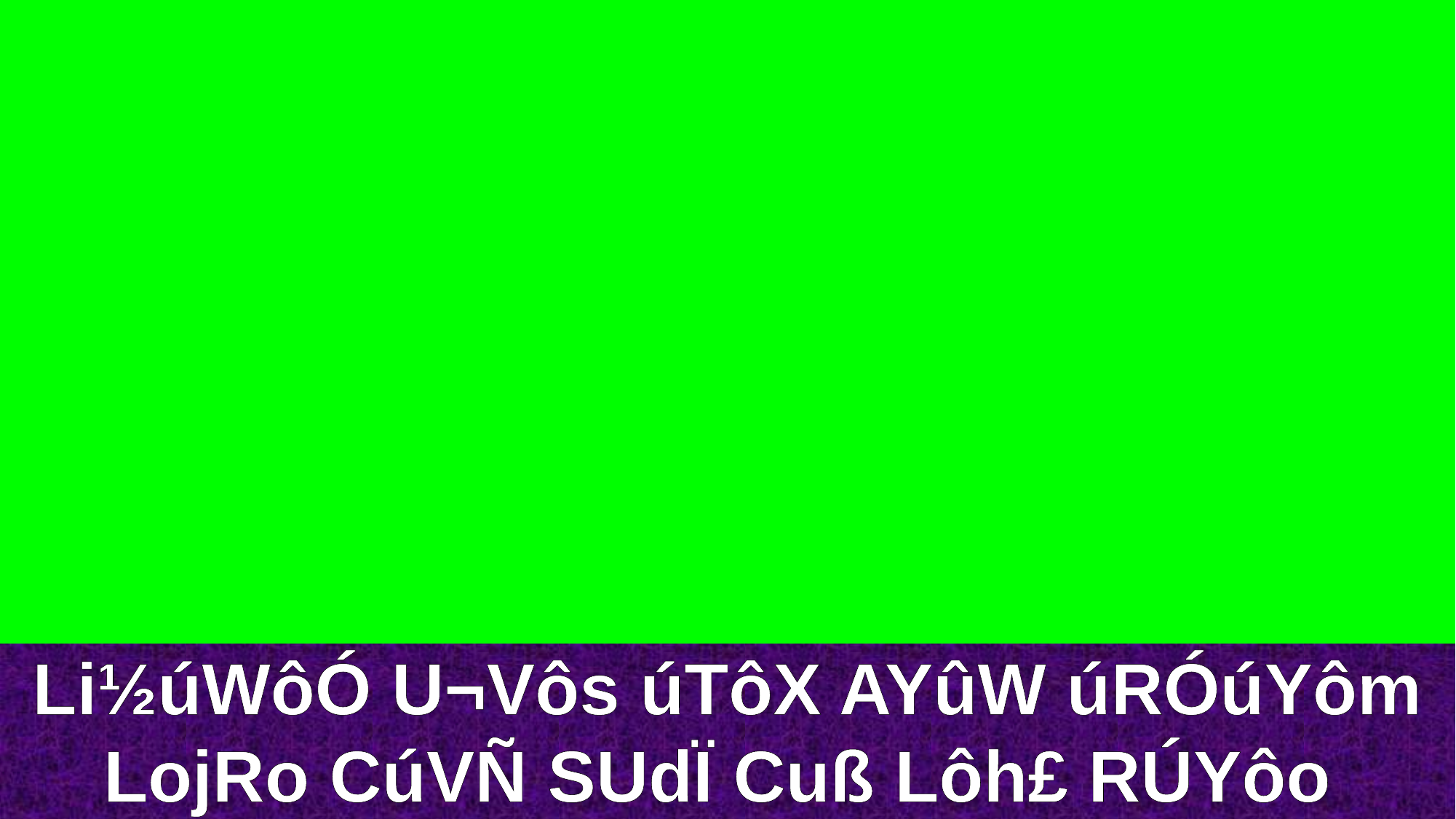

Li½úWôÓ U¬Vôs úTôX AYûW úRÓúYôm LojRo CúVÑ SUdÏ Cuß Lôh£ RÚYôo